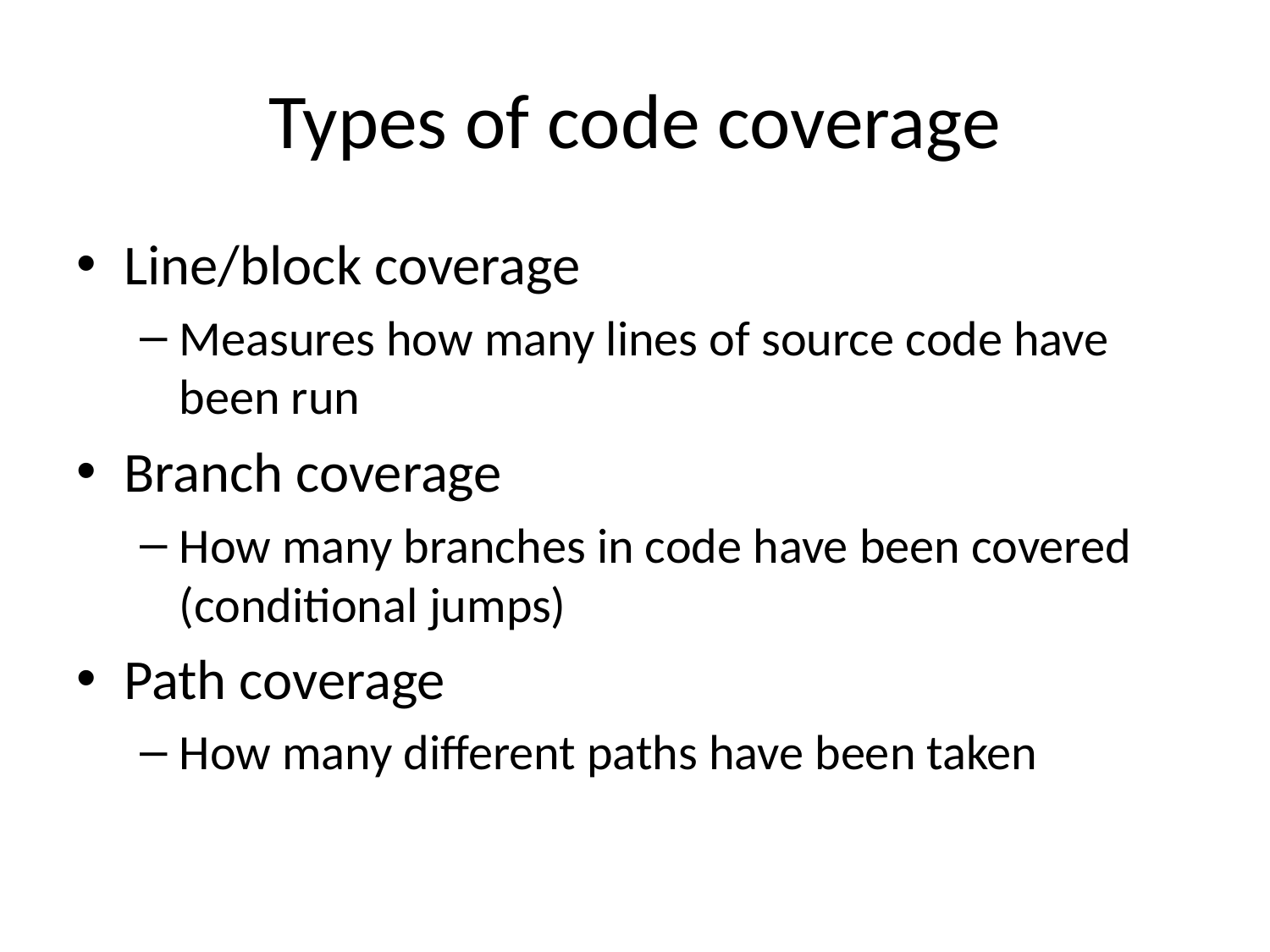

# Types of code coverage
Line/block coverage
Measures how many lines of source code have been run
Branch coverage
How many branches in code have been covered (conditional jumps)
Path coverage
How many different paths have been taken